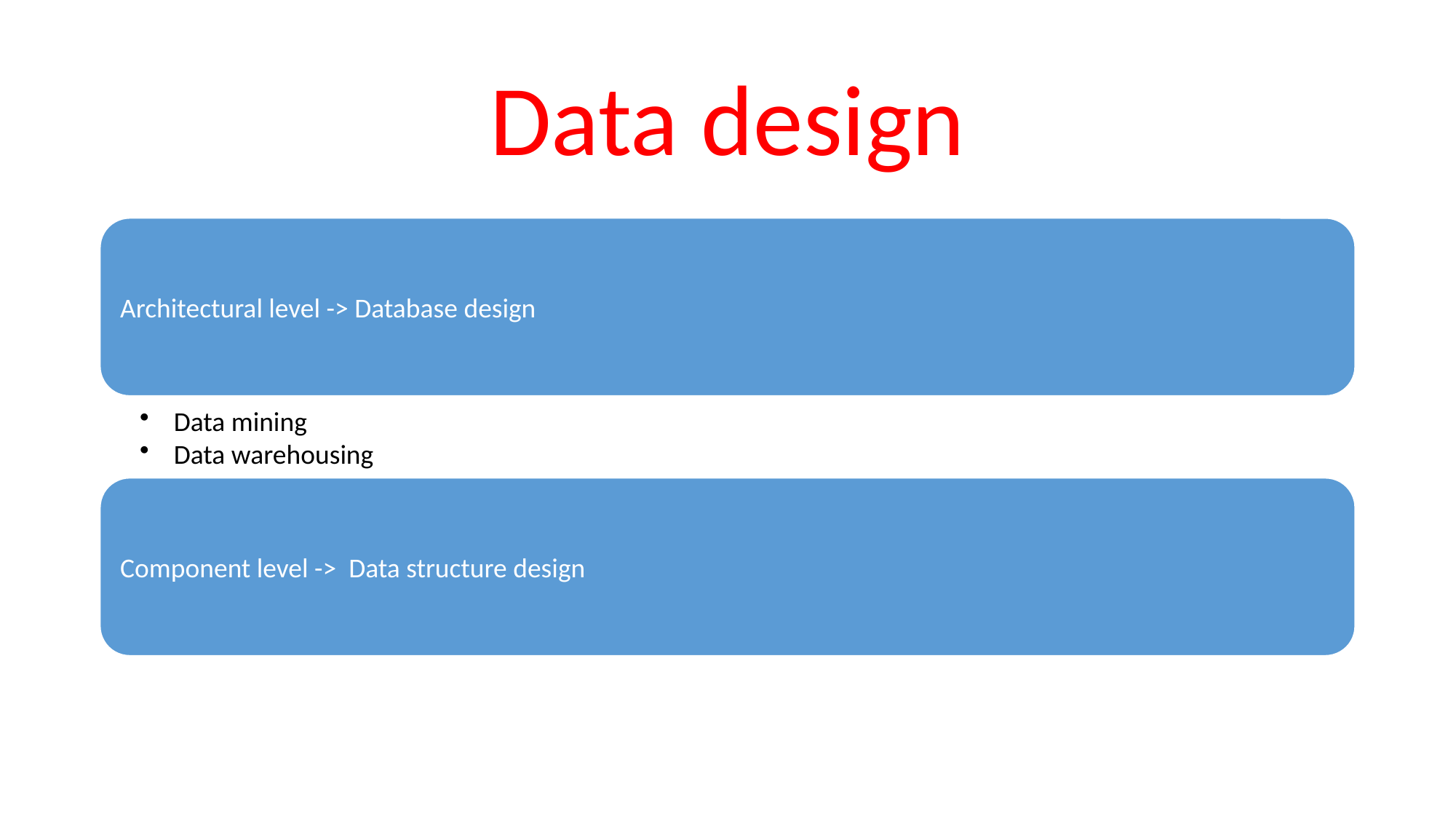

# Data design
Architectural level -> Database design
Component level ->  Data structure design
Data mining
Data warehousing